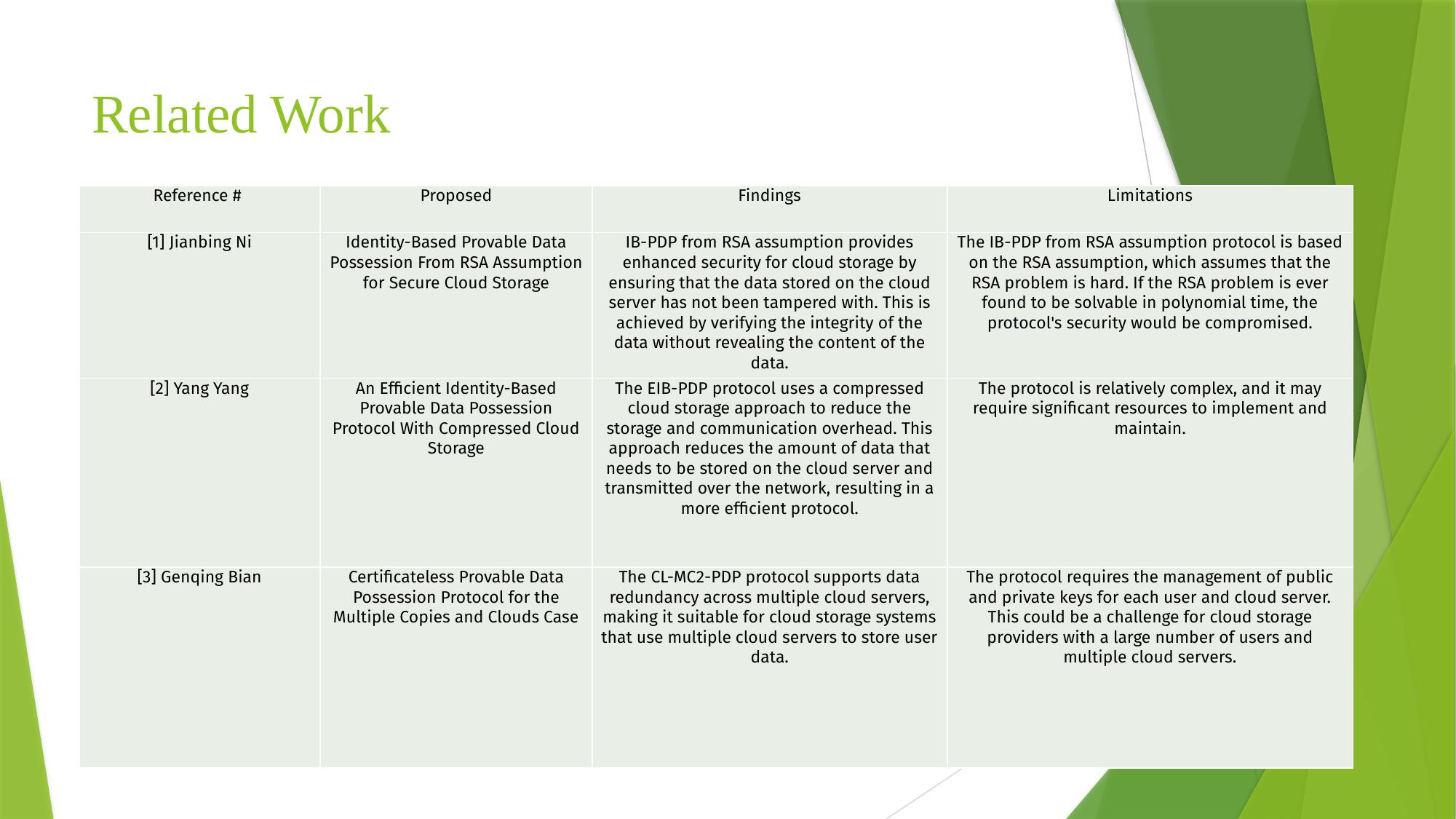

# Related Work
| Reference # | Proposed | Findings | Limitations |
| --- | --- | --- | --- |
| [1] Jianbing Ni | Identity-Based Provable Data Possession From RSA Assumption for Secure Cloud Storage | IB-PDP from RSA assumption provides enhanced security for cloud storage by ensuring that the data stored on the cloud server has not been tampered with. This is achieved by verifying the integrity of the data without revealing the content of the data. | The IB-PDP from RSA assumption protocol is based on the RSA assumption, which assumes that the RSA problem is hard. If the RSA problem is ever found to be solvable in polynomial time, the protocol's security would be compromised. |
| [2] Yang Yang | An Efficient Identity-Based Provable Data Possession Protocol With Compressed Cloud Storage | The EIB-PDP protocol uses a compressed cloud storage approach to reduce the storage and communication overhead. This approach reduces the amount of data that needs to be stored on the cloud server and transmitted over the network, resulting in a more efficient protocol. | The protocol is relatively complex, and it may require significant resources to implement and maintain. |
| [3] Genqing Bian | Certificateless Provable Data Possession Protocol for the Multiple Copies and Clouds Case | The CL-MC2-PDP protocol supports data redundancy across multiple cloud servers, making it suitable for cloud storage systems that use multiple cloud servers to store user data. | The protocol requires the management of public and private keys for each user and cloud server. This could be a challenge for cloud storage providers with a large number of users and multiple cloud servers. |